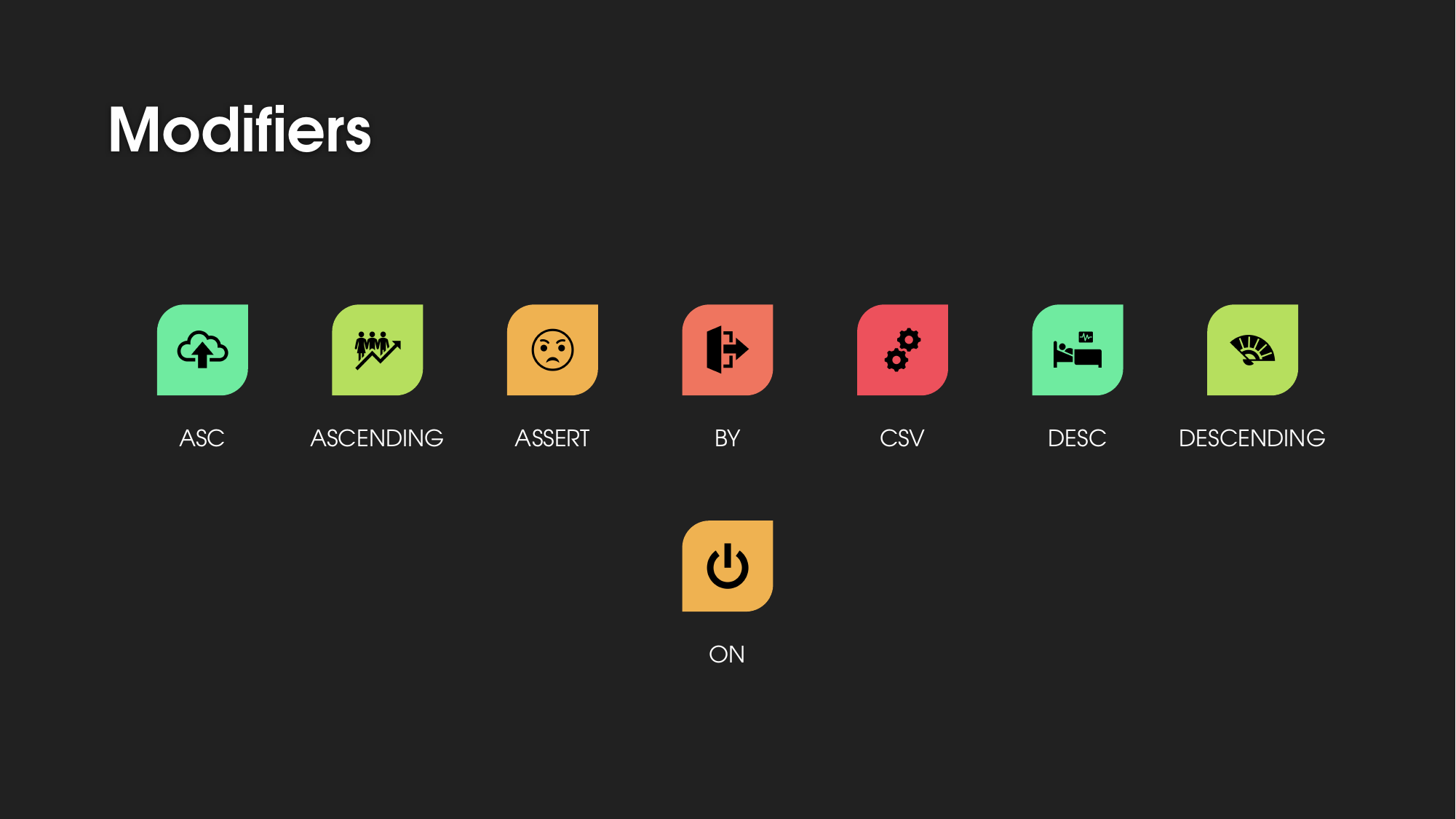

# Modifiers
ASC
ASCENDING
ASSERT
BY
CSV
DESC
DESCENDING
ON